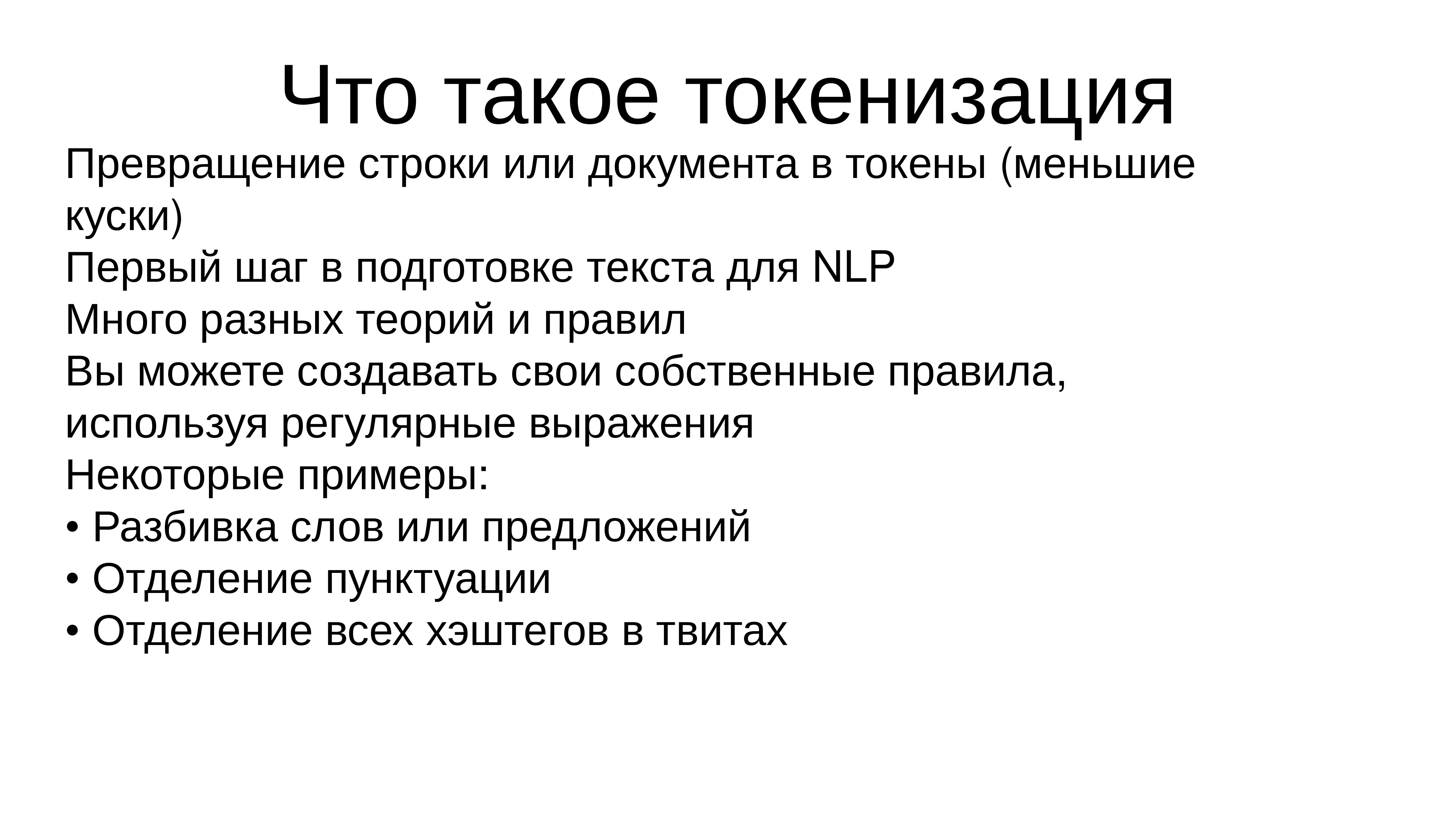

Что такое токенизация
Превращение строки или документа в токены (меньшие куски)
Первый шаг в подготовке текста для NLP
Много разных теорий и правил
Вы можете создавать свои собственные правила, используя регулярные выражения
Некоторые примеры:
• Разбивка слов или предложений
• Отделение пунктуации
• Отделение всех хэштегов в твитах